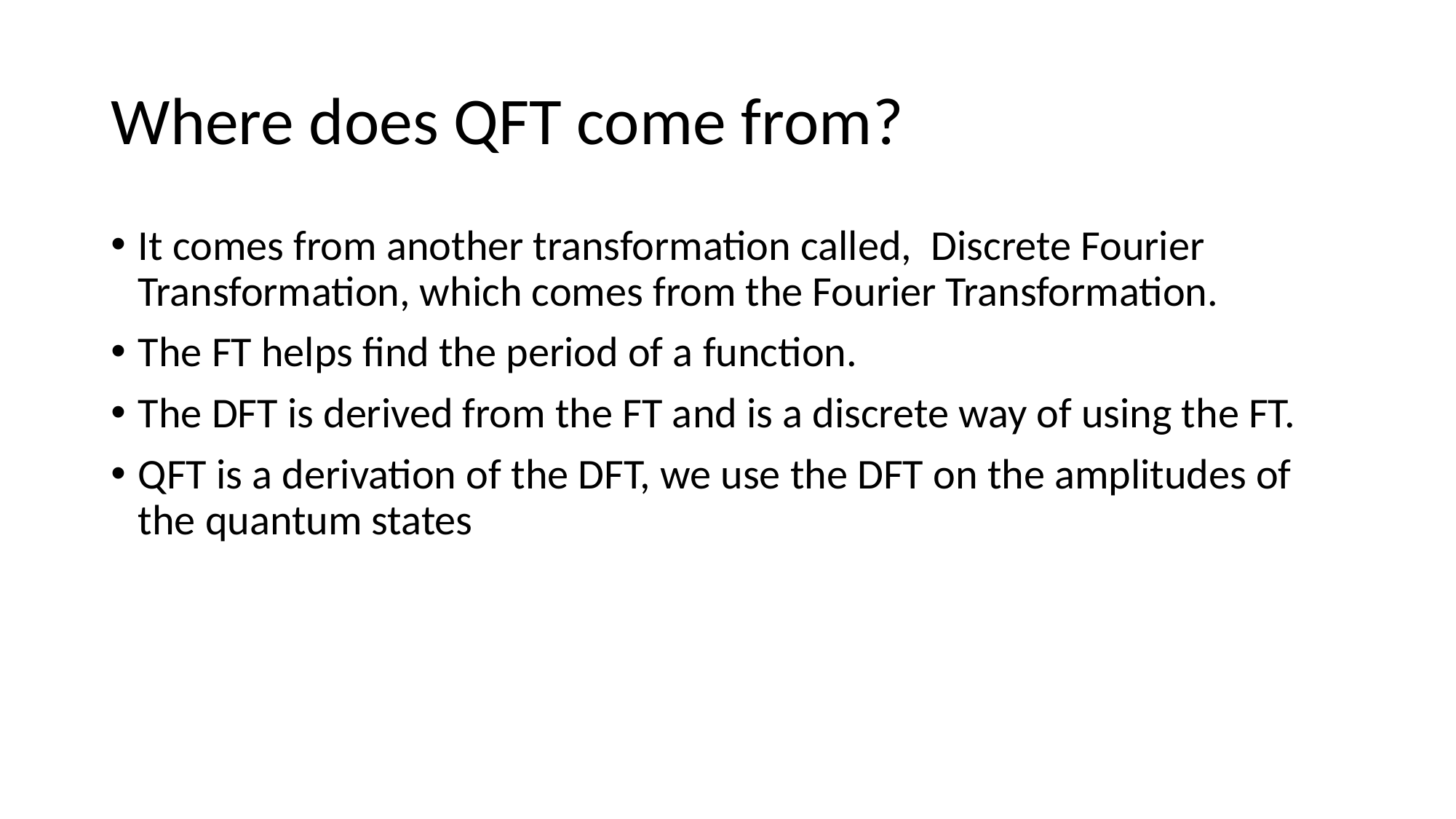

# Where does QFT come from?
It comes from another transformation called,  Discrete Fourier Transformation, which comes from the Fourier Transformation.
The FT helps find the period of a function.
The DFT is derived from the FT and is a discrete way of using the FT.
QFT is a derivation of the DFT, we use the DFT on the amplitudes of the quantum states